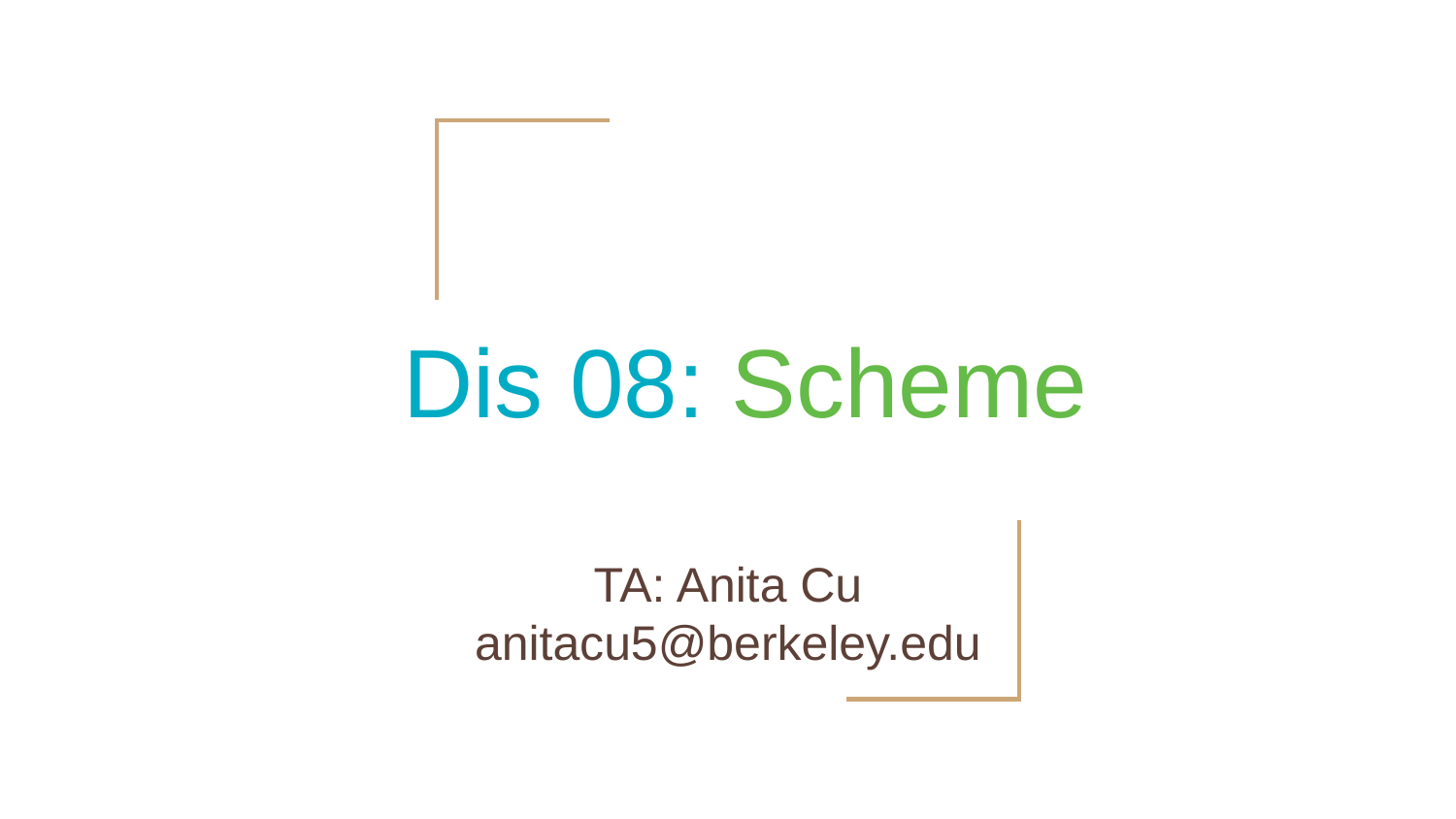

# Dis 08: Scheme
TA: Anita Cu
anitacu5@berkeley.edu